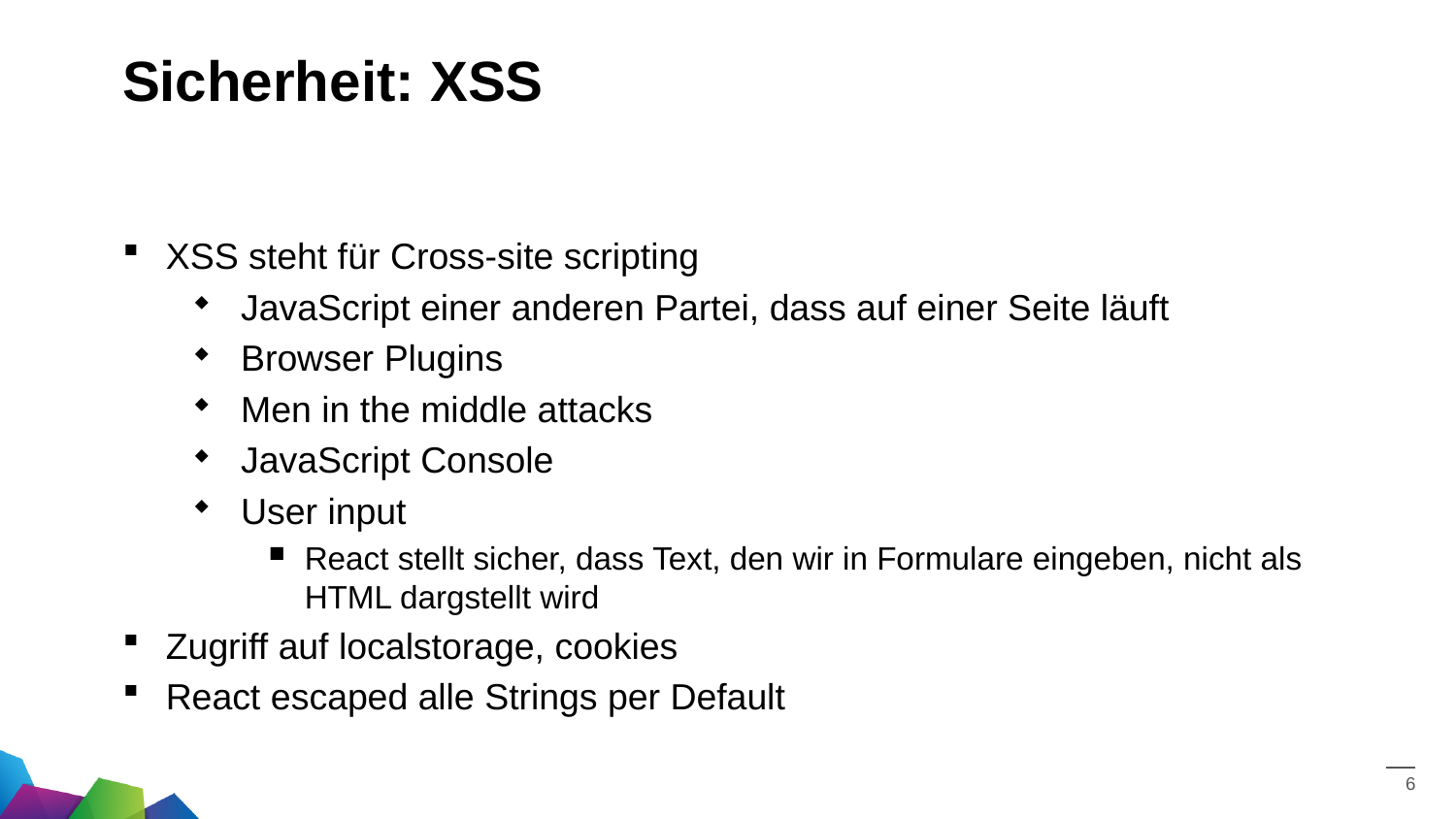

# Sicherheit: XSS
XSS steht für Cross-site scripting
JavaScript einer anderen Partei, dass auf einer Seite läuft
Browser Plugins
Men in the middle attacks
JavaScript Console
User input
React stellt sicher, dass Text, den wir in Formulare eingeben, nicht als HTML dargstellt wird
Zugriff auf localstorage, cookies
React escaped alle Strings per Default